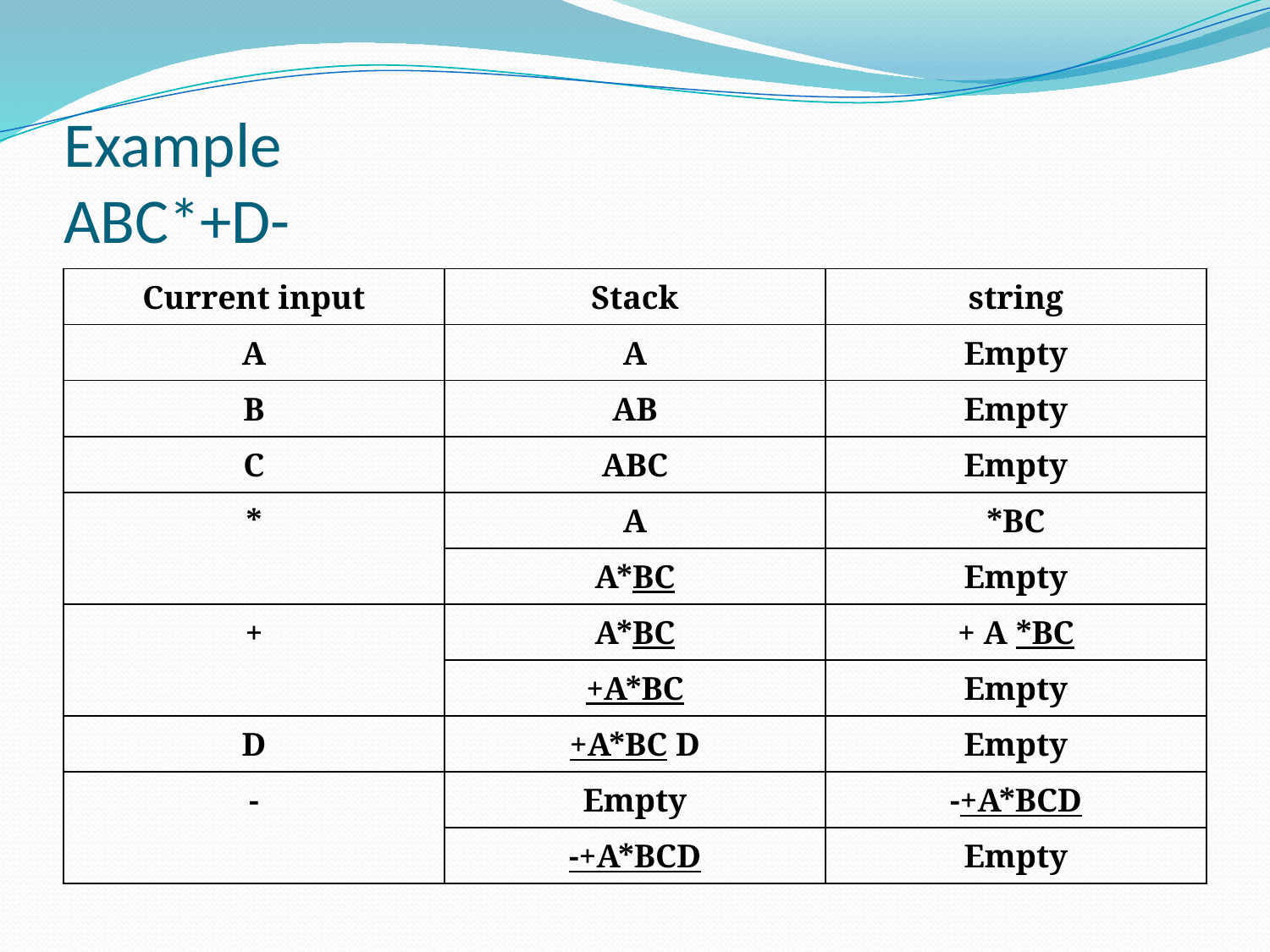

# Example ABC*+D-
| Current input | Stack | string |
| --- | --- | --- |
| A | A | Empty |
| B | AB | Empty |
| C | ABC | Empty |
| \* | A | \*BC |
|  | A\*BC | Empty |
| + | A\*BC | + A \*BC |
|  | +A\*BC | Empty |
| D | +A\*BC D | Empty |
| - | Empty | -+A\*BCD |
|  | -+A\*BCD | Empty |